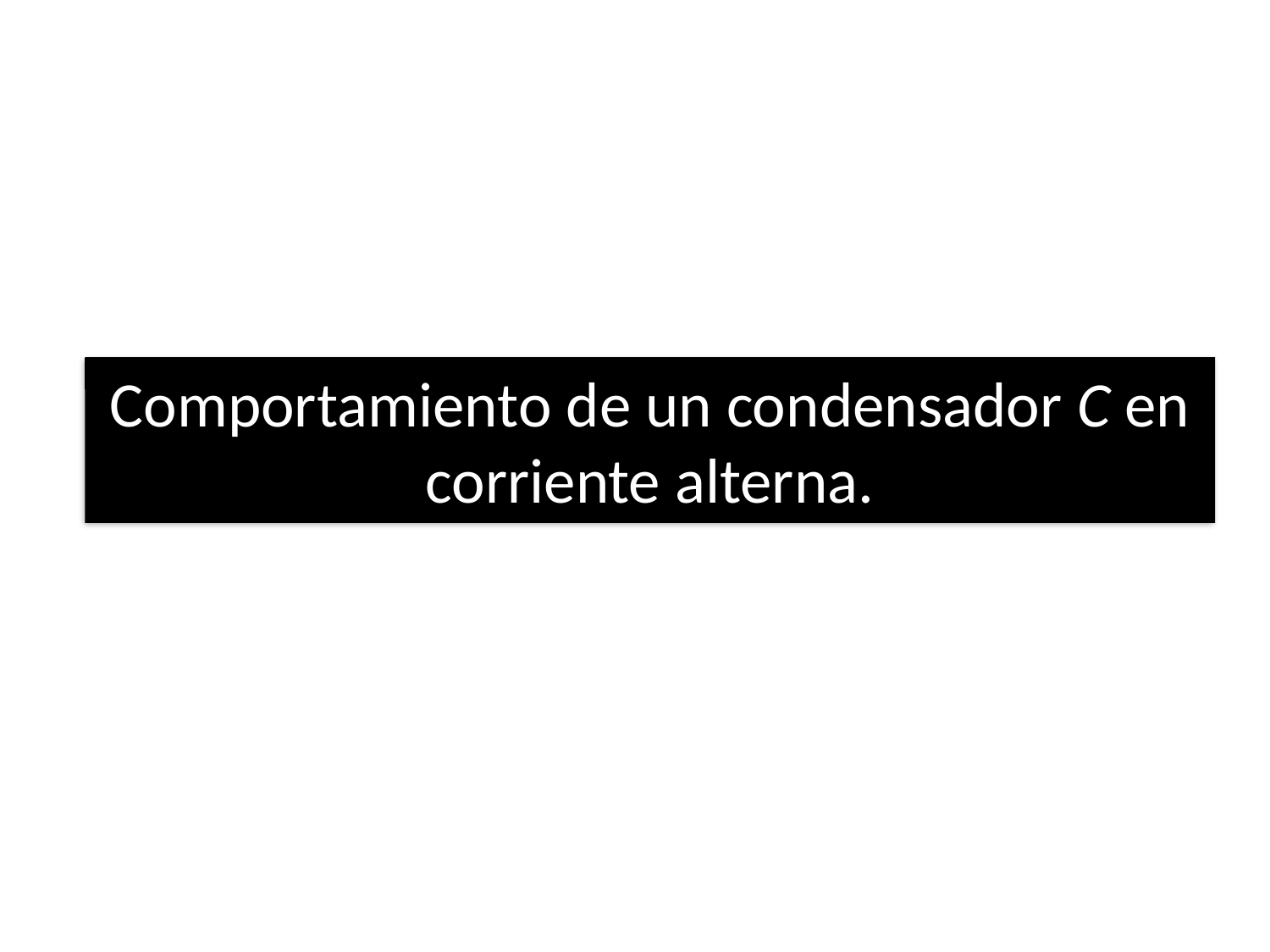

Comportamiento de un condensador C en corriente alterna.